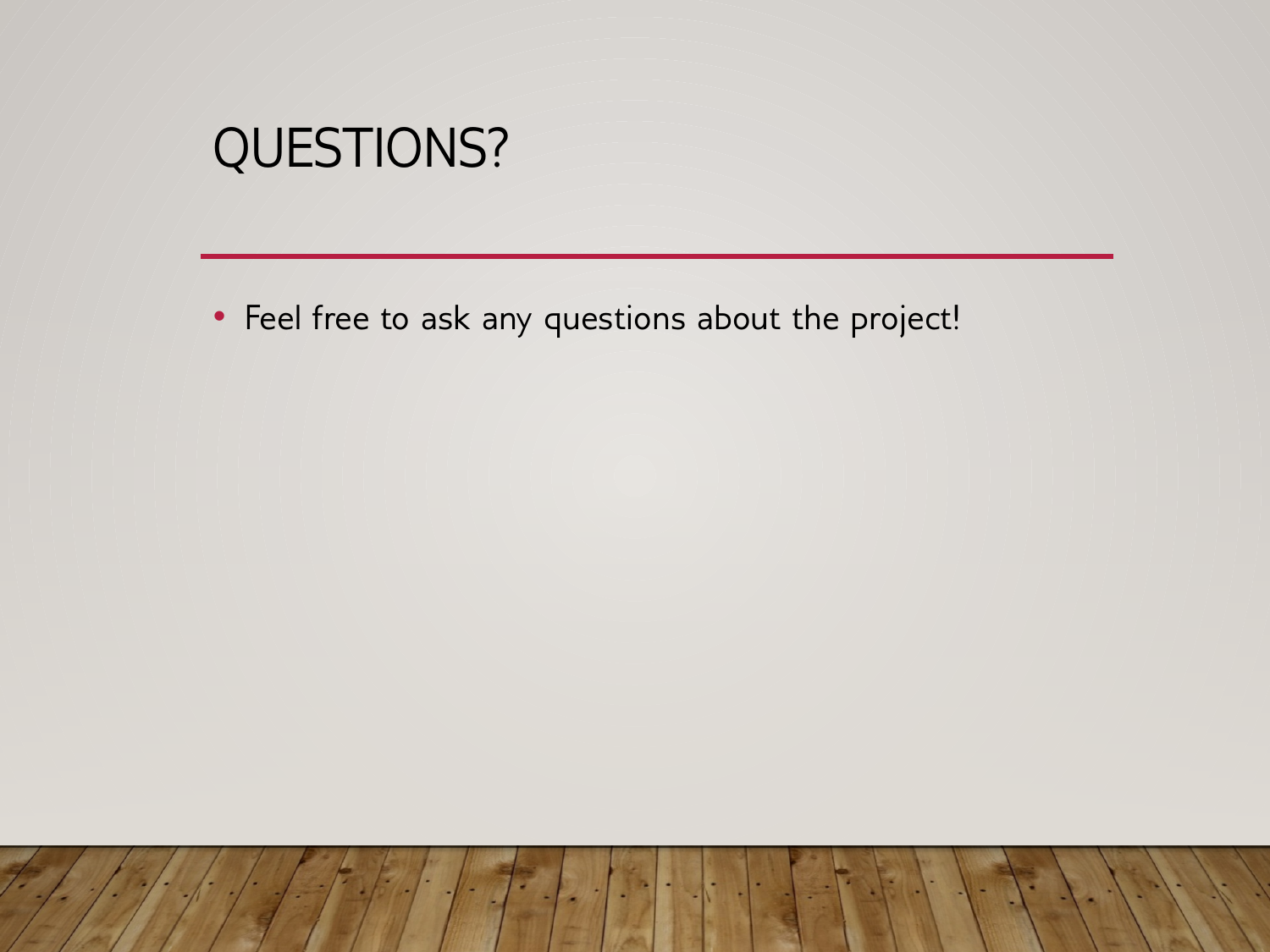

# Questions?
Feel free to ask any questions about the project!